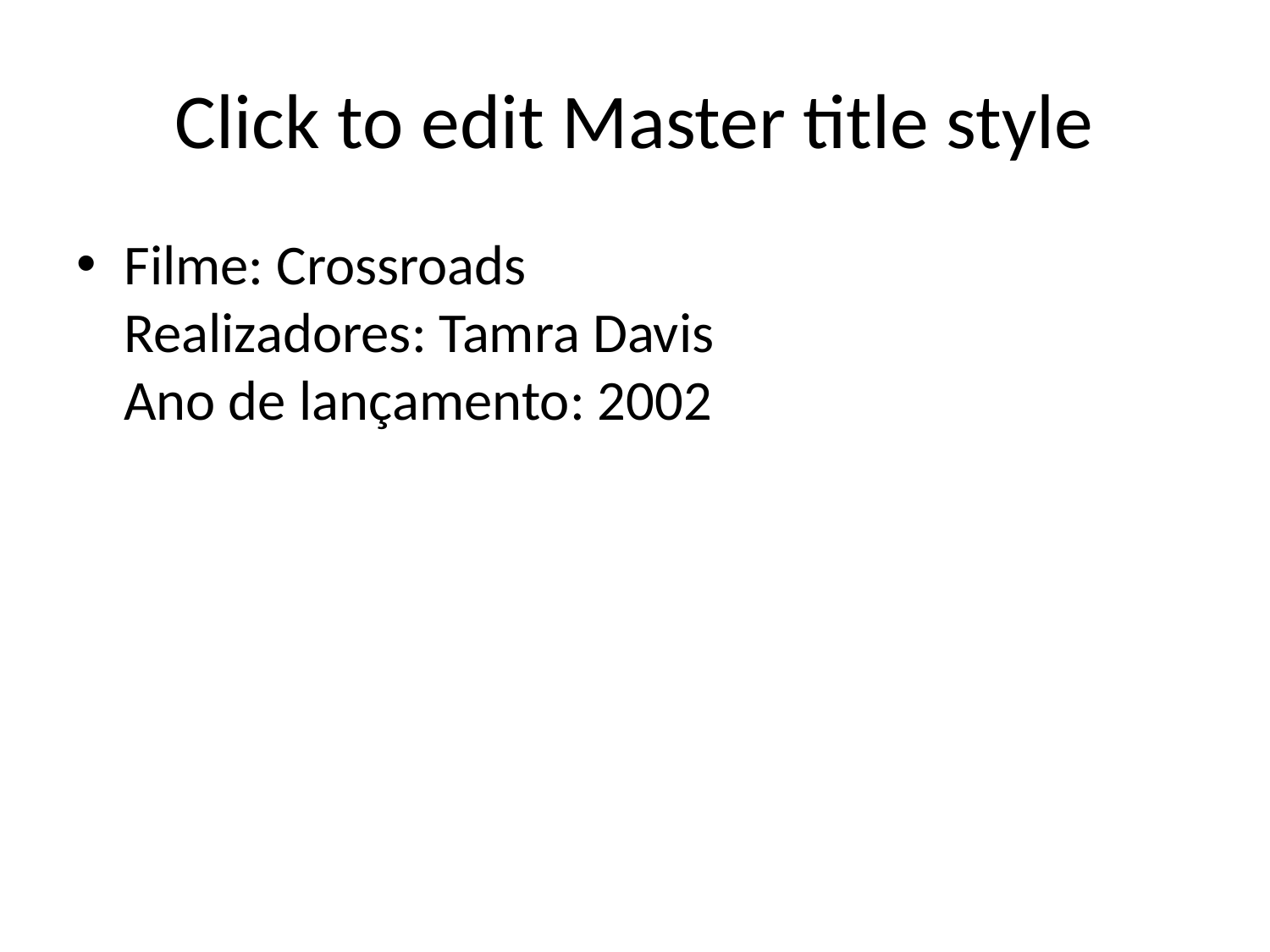

# Click to edit Master title style
Filme: Crossroads
Realizadores: Tamra Davis
Ano de lançamento: 2002